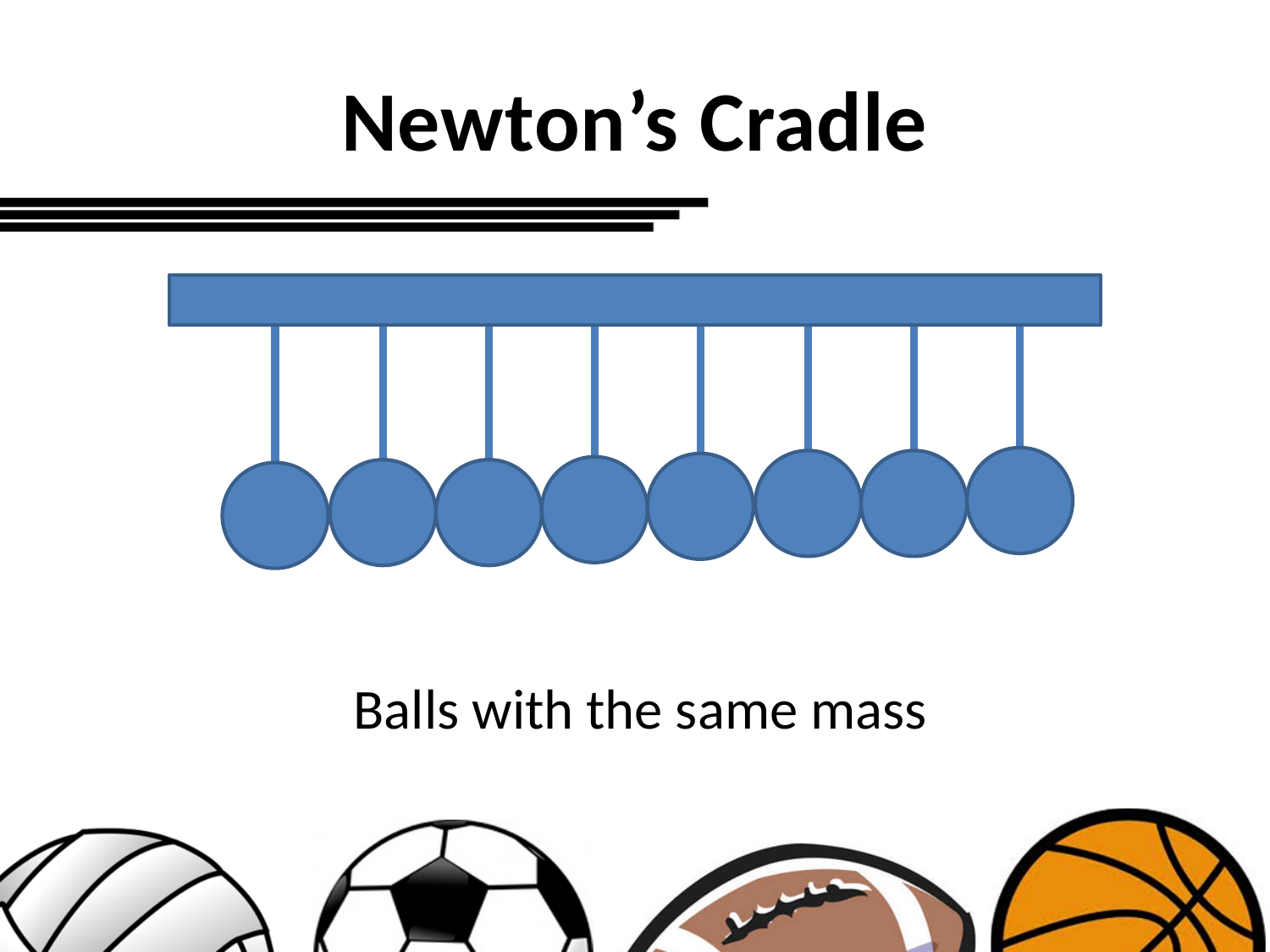

# Newton’s Cradle

Balls with the same mass